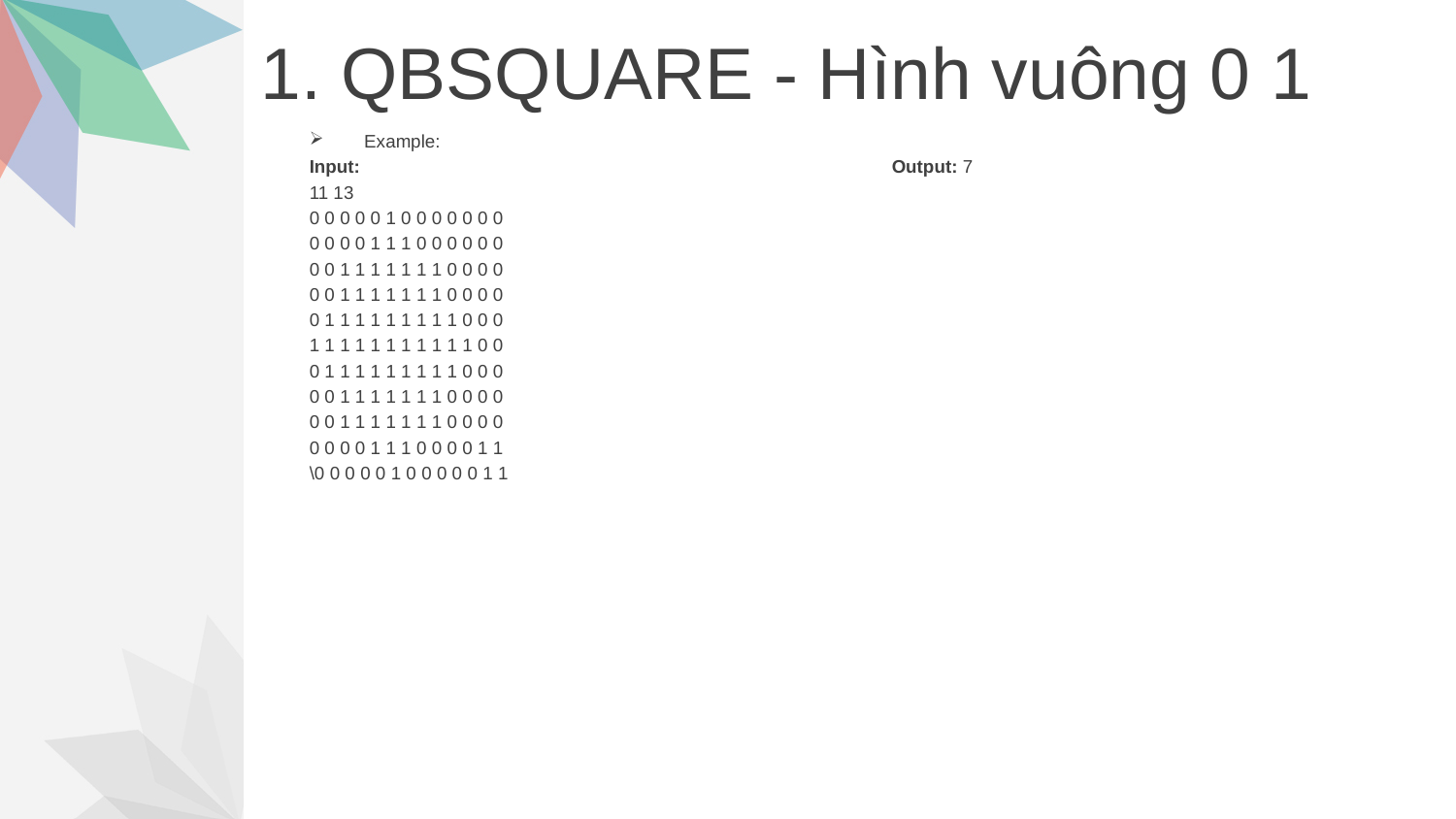

# 1. QBSQUARE - Hình vuông 0 1
Example:
Input: 				Output: 7
11 13
0 0 0 0 0 1 0 0 0 0 0 0 0
0 0 0 0 1 1 1 0 0 0 0 0 0
0 0 1 1 1 1 1 1 1 0 0 0 0
0 0 1 1 1 1 1 1 1 0 0 0 0
0 1 1 1 1 1 1 1 1 1 0 0 0
1 1 1 1 1 1 1 1 1 1 1 0 0
0 1 1 1 1 1 1 1 1 1 0 0 0
0 0 1 1 1 1 1 1 1 0 0 0 0
0 0 1 1 1 1 1 1 1 0 0 0 0
0 0 0 0 1 1 1 0 0 0 0 1 1
\0 0 0 0 0 1 0 0 0 0 0 1 1